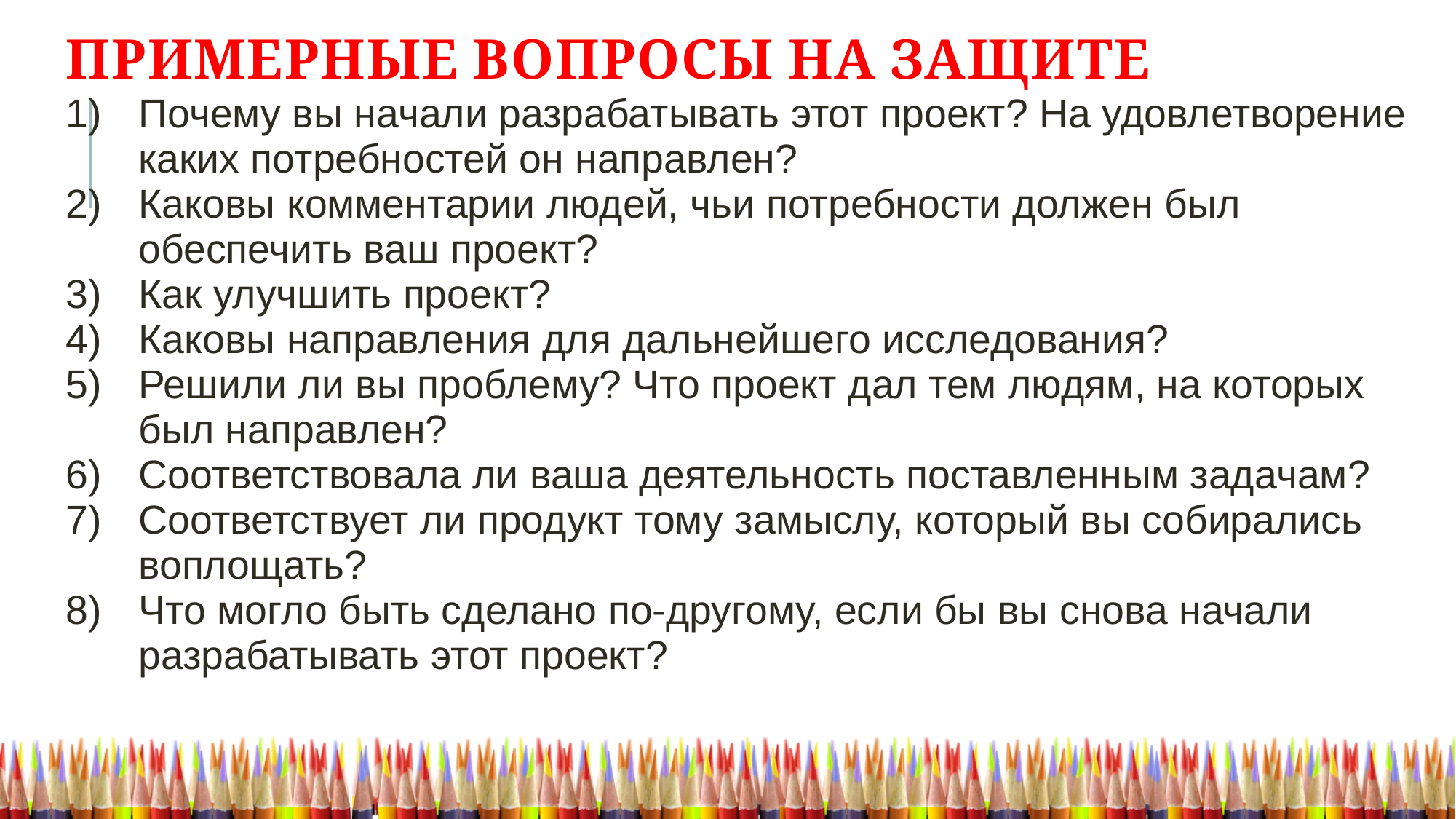

Примерные вопросы на защите
Почему вы начали разрабатывать этот проект? На удовлетворение каких потребностей он направлен?
Каковы комментарии людей, чьи потребности должен был обеспечить ваш проект?
Как улучшить проект?
Каковы направления для дальнейшего исследования?
Решили ли вы проблему? Что проект дал тем людям, на которых   был направлен?
Соответствовала ли ваша деятельность поставленным задачам?
Соответствует ли продукт тому замыслу, который вы собирались    воплощать?
Что могло быть сделано по-другому, если бы вы снова начали       разрабатывать этот проект?